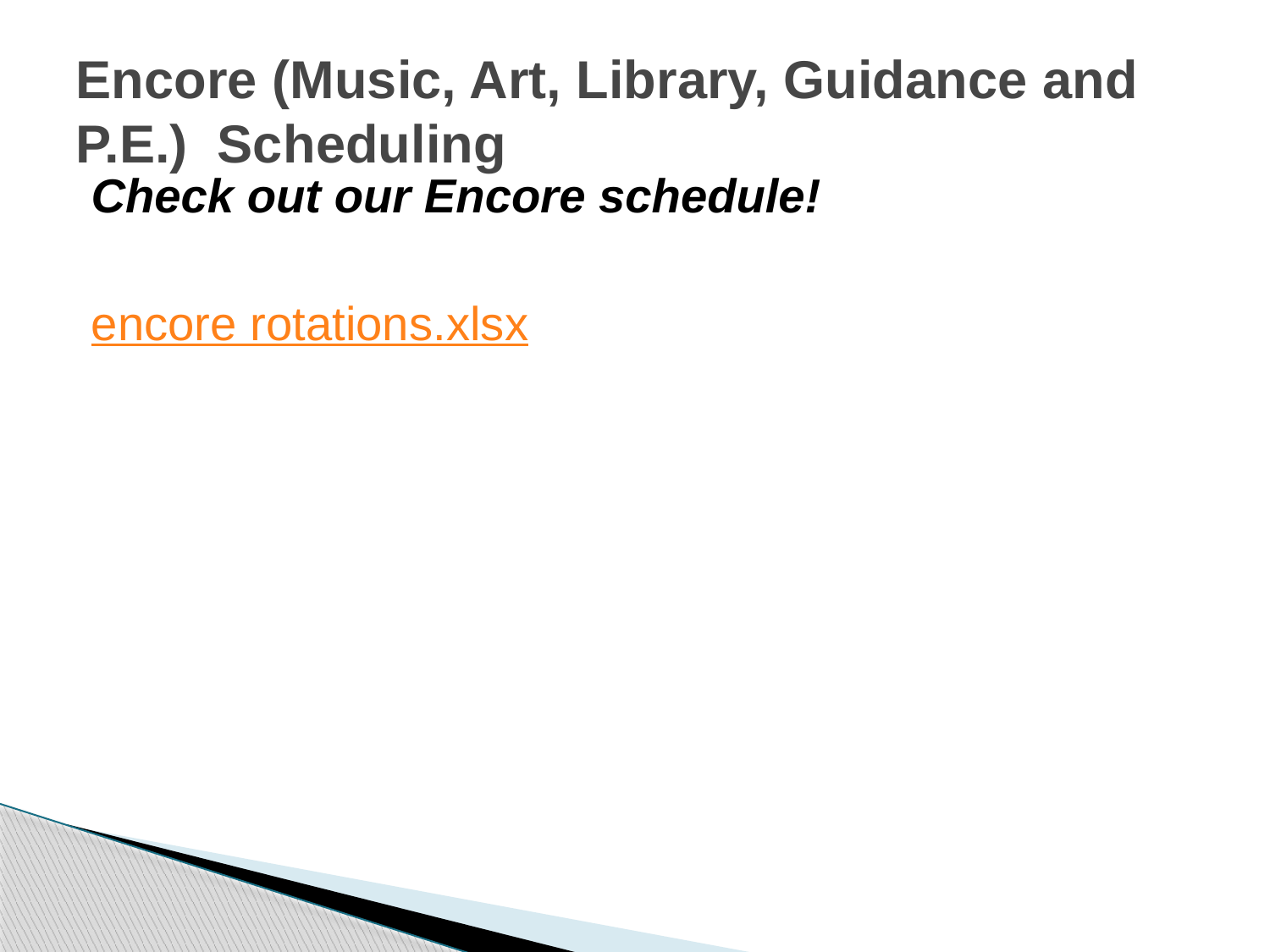

# Encore (Music, Art, Library, Guidance and P.E.)  Scheduling
Check out our Encore schedule!

encore rotations.xlsx